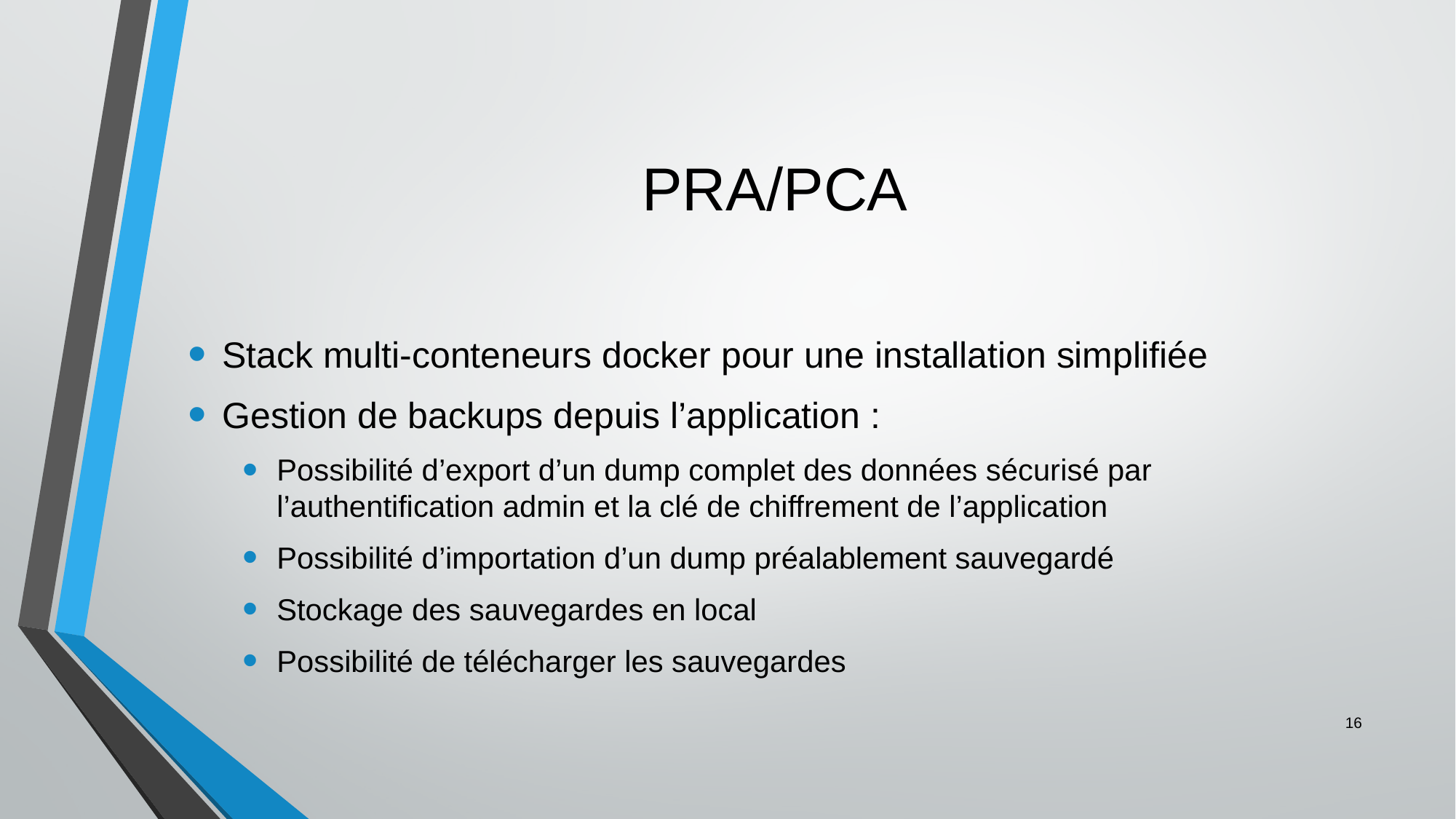

# PRA/PCA
Stack multi-conteneurs docker pour une installation simplifiée
Gestion de backups depuis l’application :
Possibilité d’export d’un dump complet des données sécurisé par l’authentification admin et la clé de chiffrement de l’application
Possibilité d’importation d’un dump préalablement sauvegardé
Stockage des sauvegardes en local
Possibilité de télécharger les sauvegardes
16